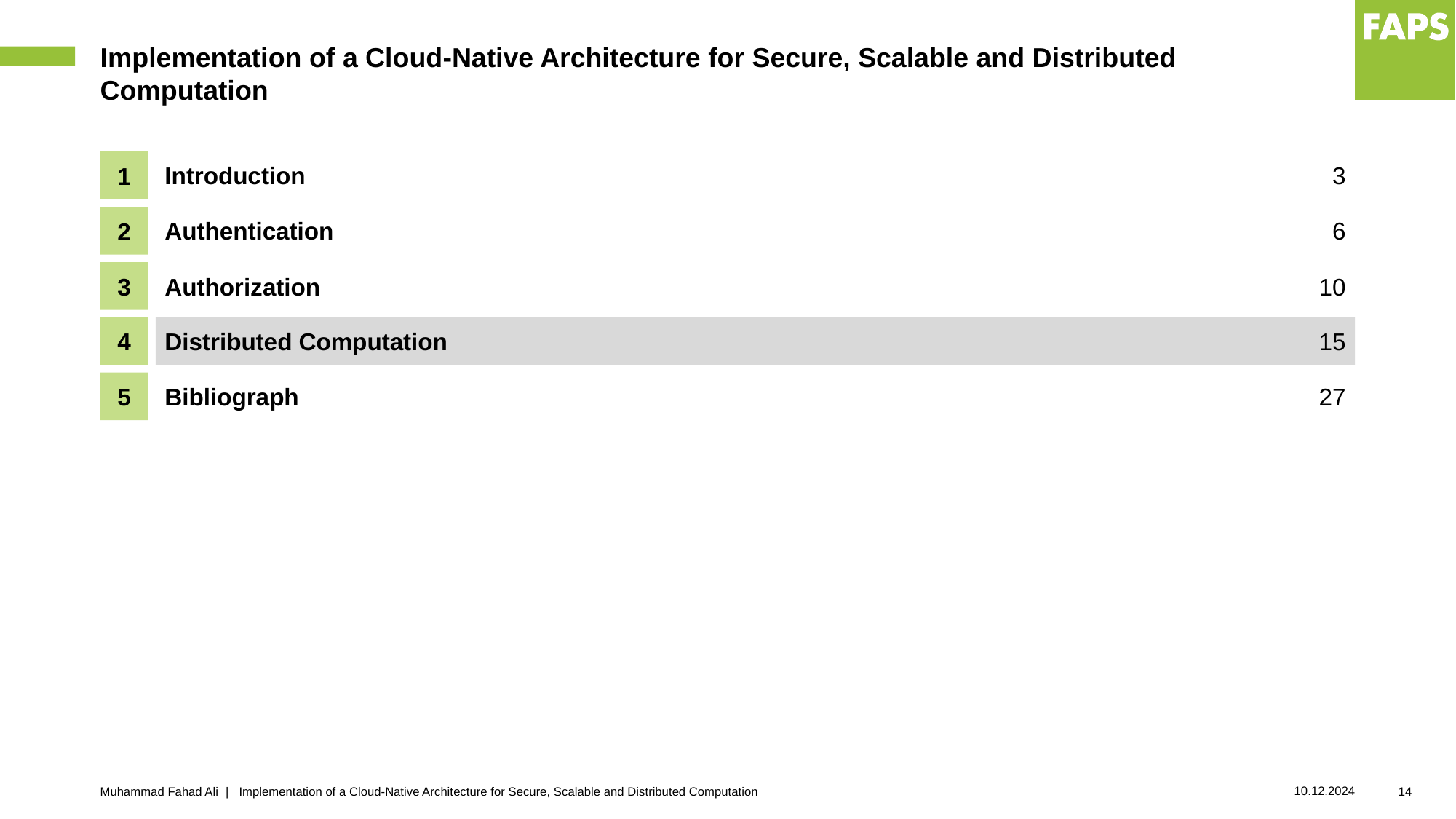

# Implementation of a Cloud-Native Architecture for Secure, Scalable and Distributed Computation
1
Introduction
3
2
Authentication
6
3
Authorization
10

4
Distributed Computation

15
5
Bibliograph
27
10.12.2024
Muhammad Fahad Ali  |   Implementation of a Cloud-Native Architecture for Secure, Scalable and Distributed Computation
14